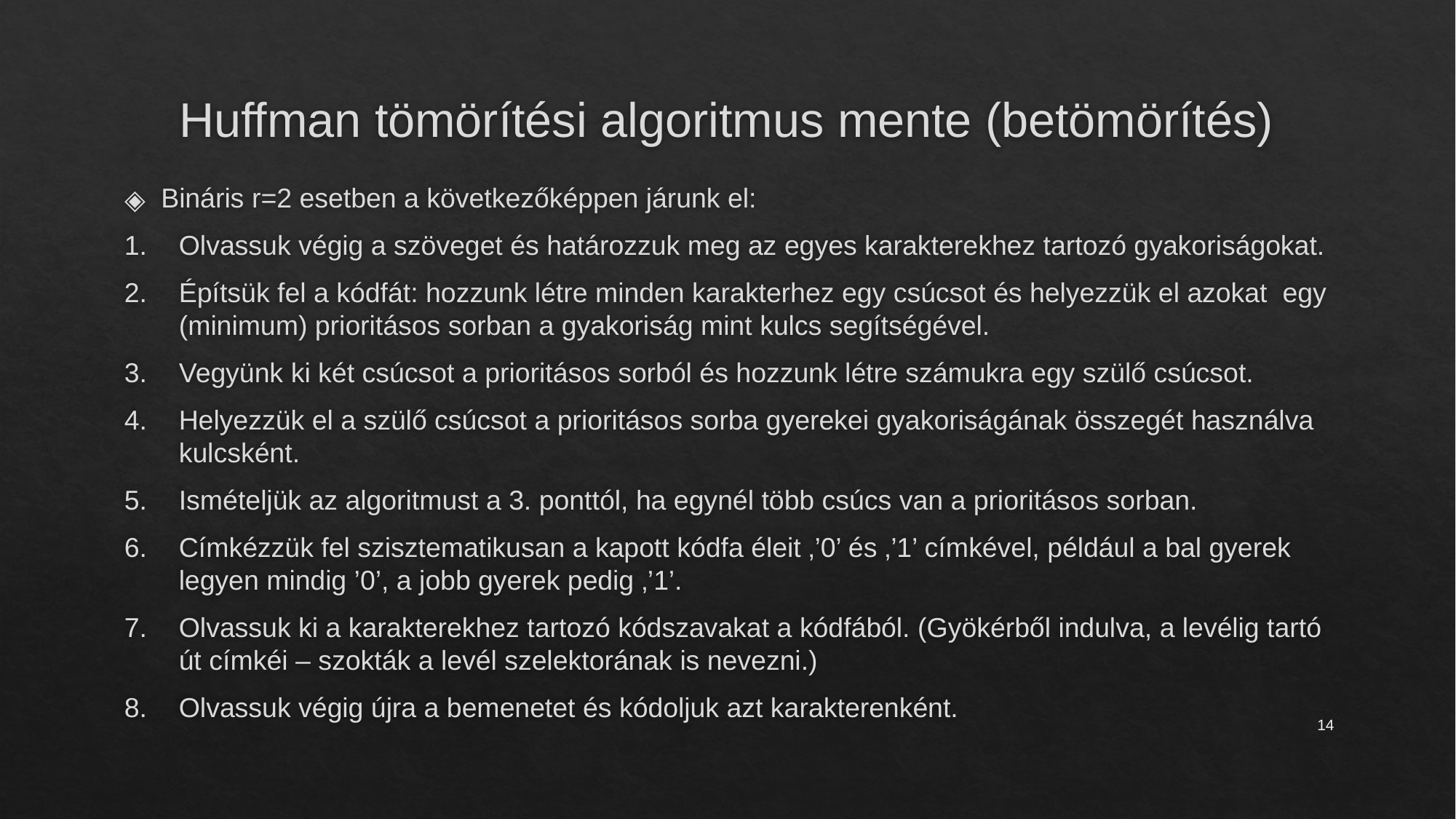

# Huffman tömörítési algoritmus mente (betömörítés)
Bináris r=2 esetben a következőképpen járunk el:
Olvassuk végig a szöveget és határozzuk meg az egyes karakterekhez tartozó gyakoriságokat.
Építsük fel a kódfát: hozzunk létre minden karakterhez egy csúcsot és helyezzük el azokat  egy (minimum) prioritásos sorban a gyakoriság mint kulcs segítségével.
Vegyünk ki két csúcsot a prioritásos sorból és hozzunk létre számukra egy szülő csúcsot.
Helyezzük el a szülő csúcsot a prioritásos sorba gyerekei gyakoriságának összegét használva kulcsként.
Ismételjük az algoritmust a 3. ponttól, ha egynél több csúcs van a prioritásos sorban.
Címkézzük fel szisztematikusan a kapott kódfa éleit ‚’0’ és ‚’1’ címkével, például a bal gyerek legyen mindig ’0’, a jobb gyerek pedig ‚’1’.
Olvassuk ki a karakterekhez tartozó kódszavakat a kódfából. (Gyökérből indulva, a levélig tartó út címkéi – szokták a levél szelektorának is nevezni.)
Olvassuk végig újra a bemenetet és kódoljuk azt karakterenként.

14